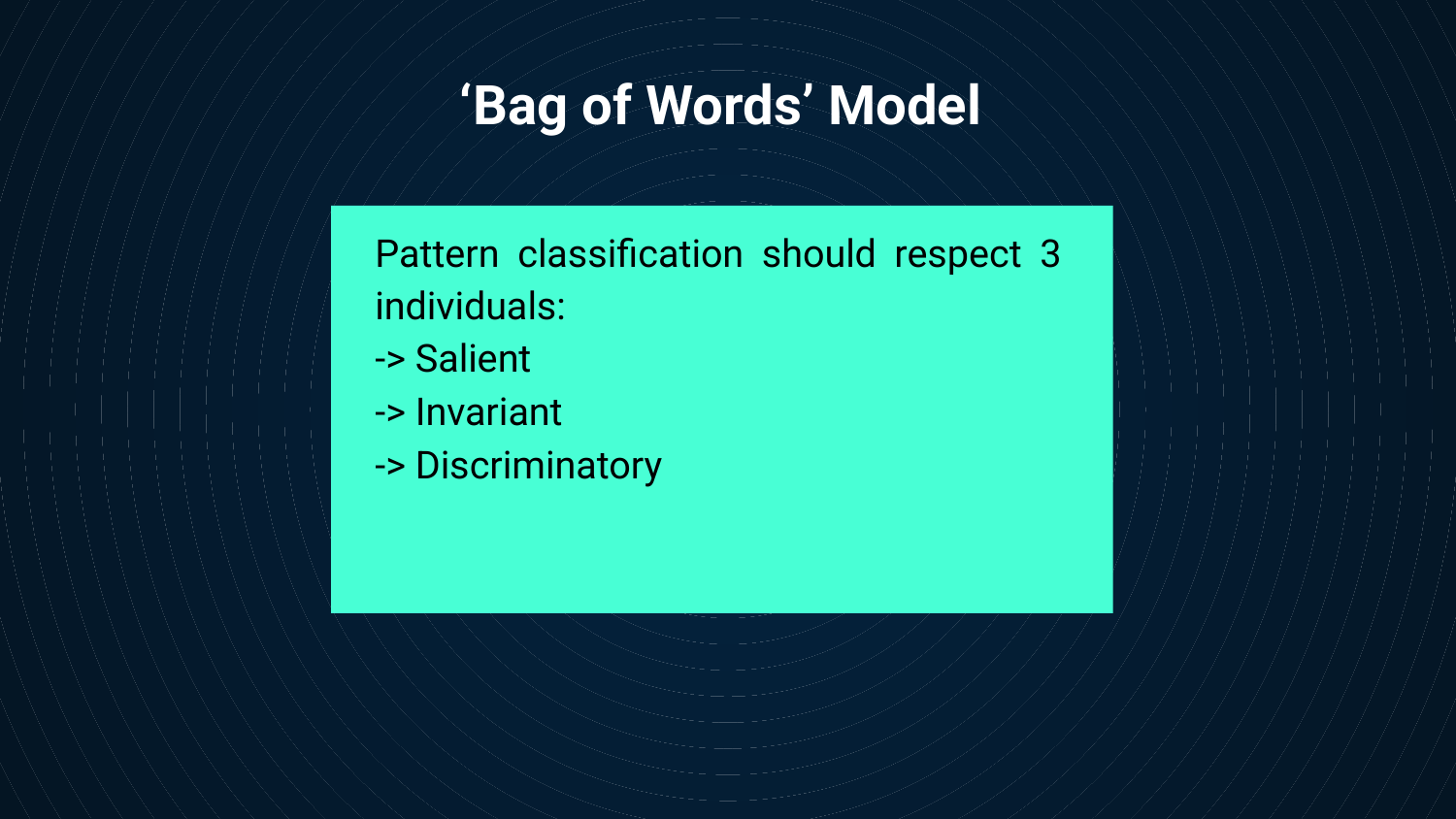

‘Bag of Words’ Model

Pattern classification should respect 3 individuals:
-> Salient
-> Invariant
-> Discriminatory